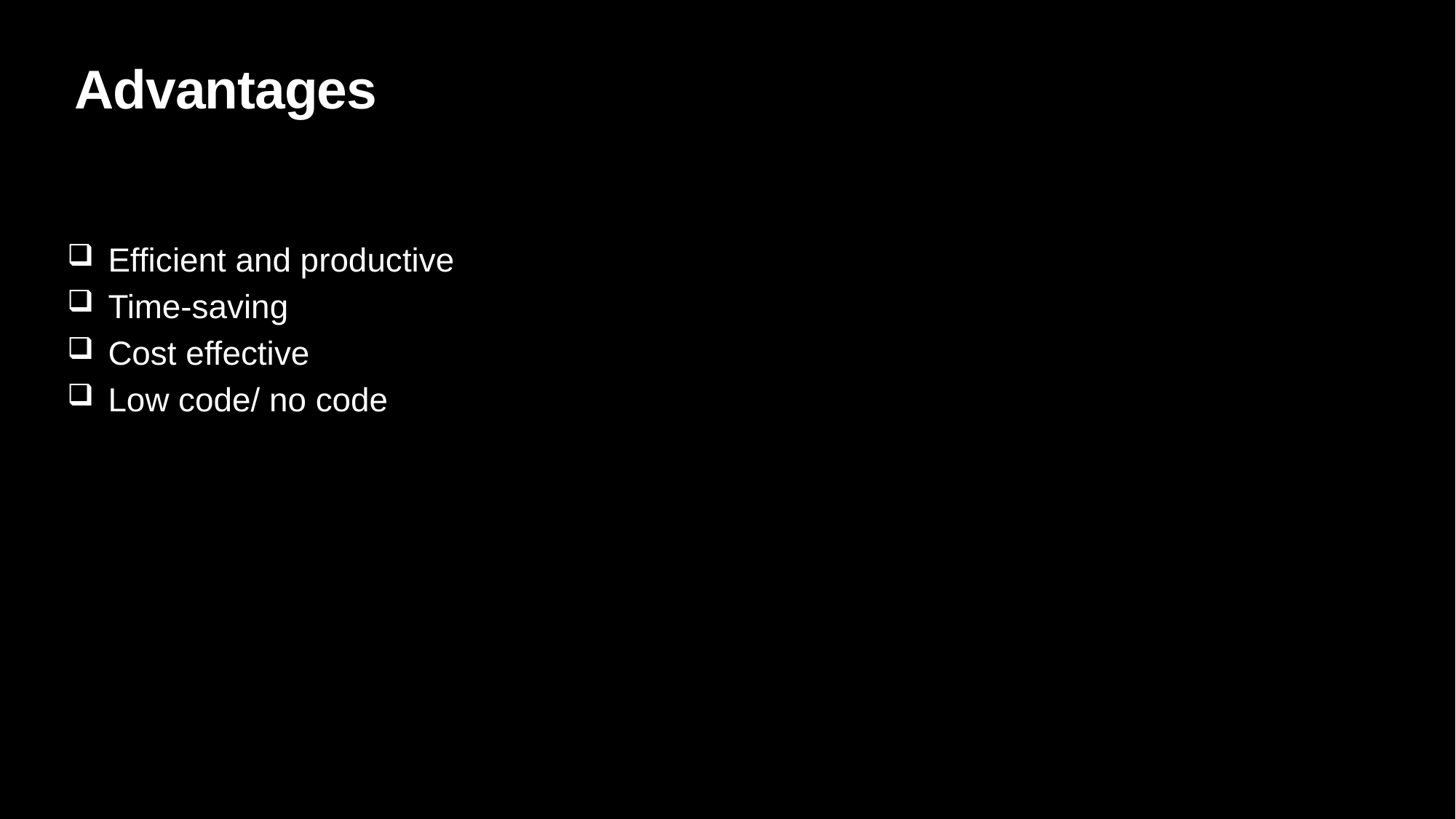

# Advantages

Efficient and productive
Time-saving
Cost effective
Low code/ no code